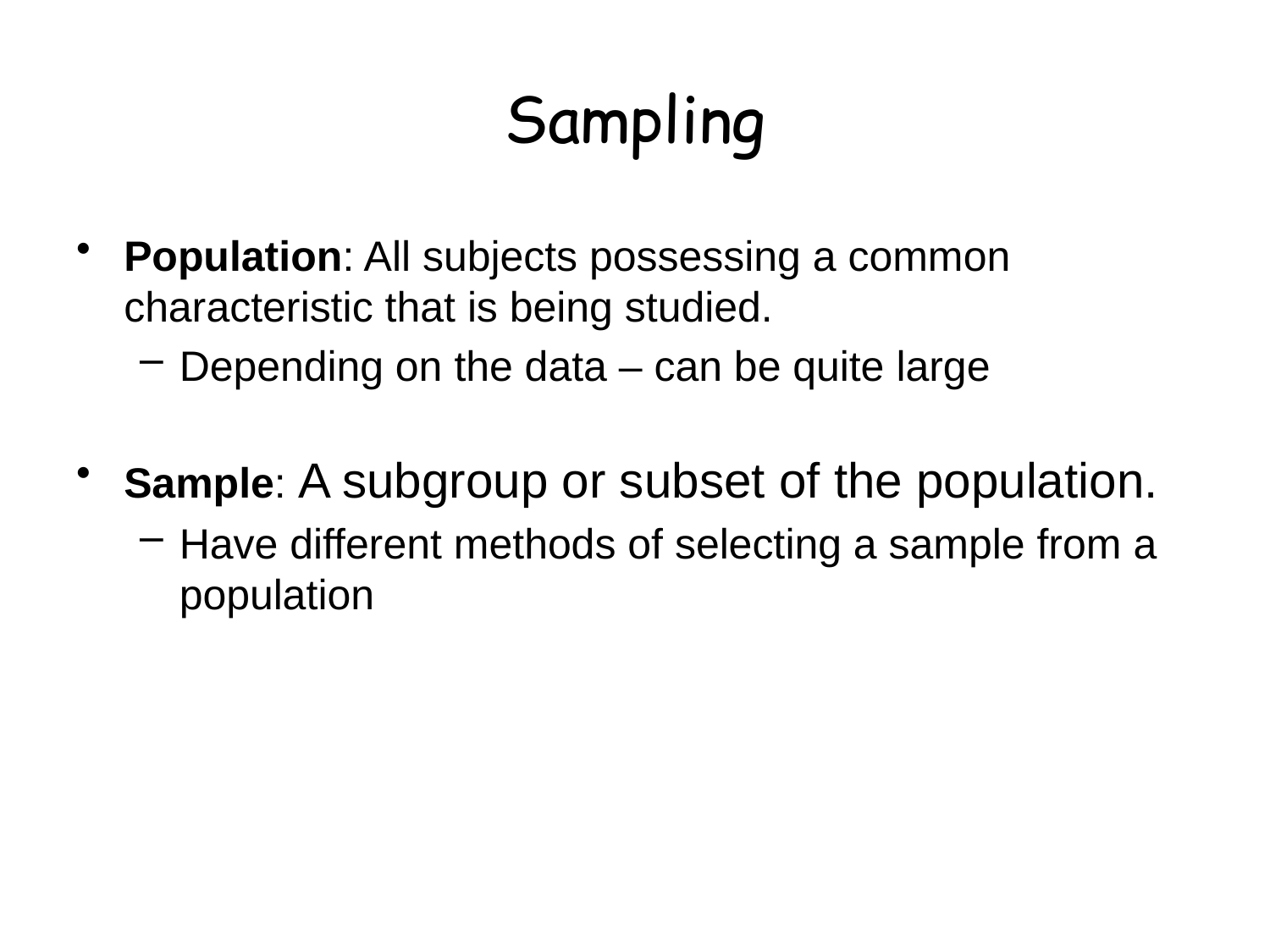

# Sampling
Population: All subjects possessing a common characteristic that is being studied.
Depending on the data – can be quite large

Sample: A subgroup or subset of the population.
Have different methods of selecting a sample from a population